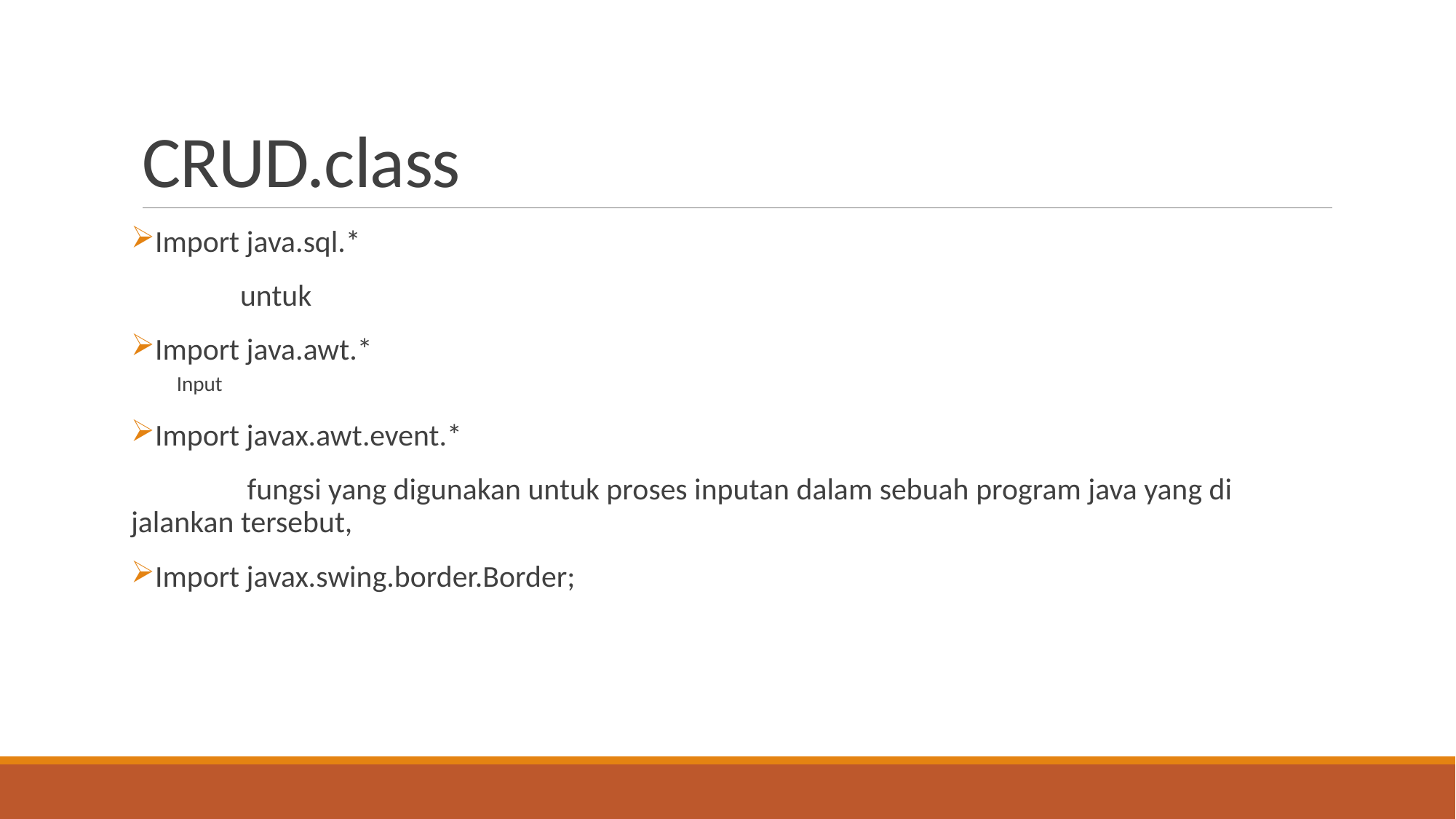

# CRUD.class
Import java.sql.*
 	untuk
Import java.awt.*
Input
Import javax.awt.event.*
	 fungsi yang digunakan untuk proses inputan dalam sebuah program java yang di jalankan tersebut,
Import javax.swing.border.Border;